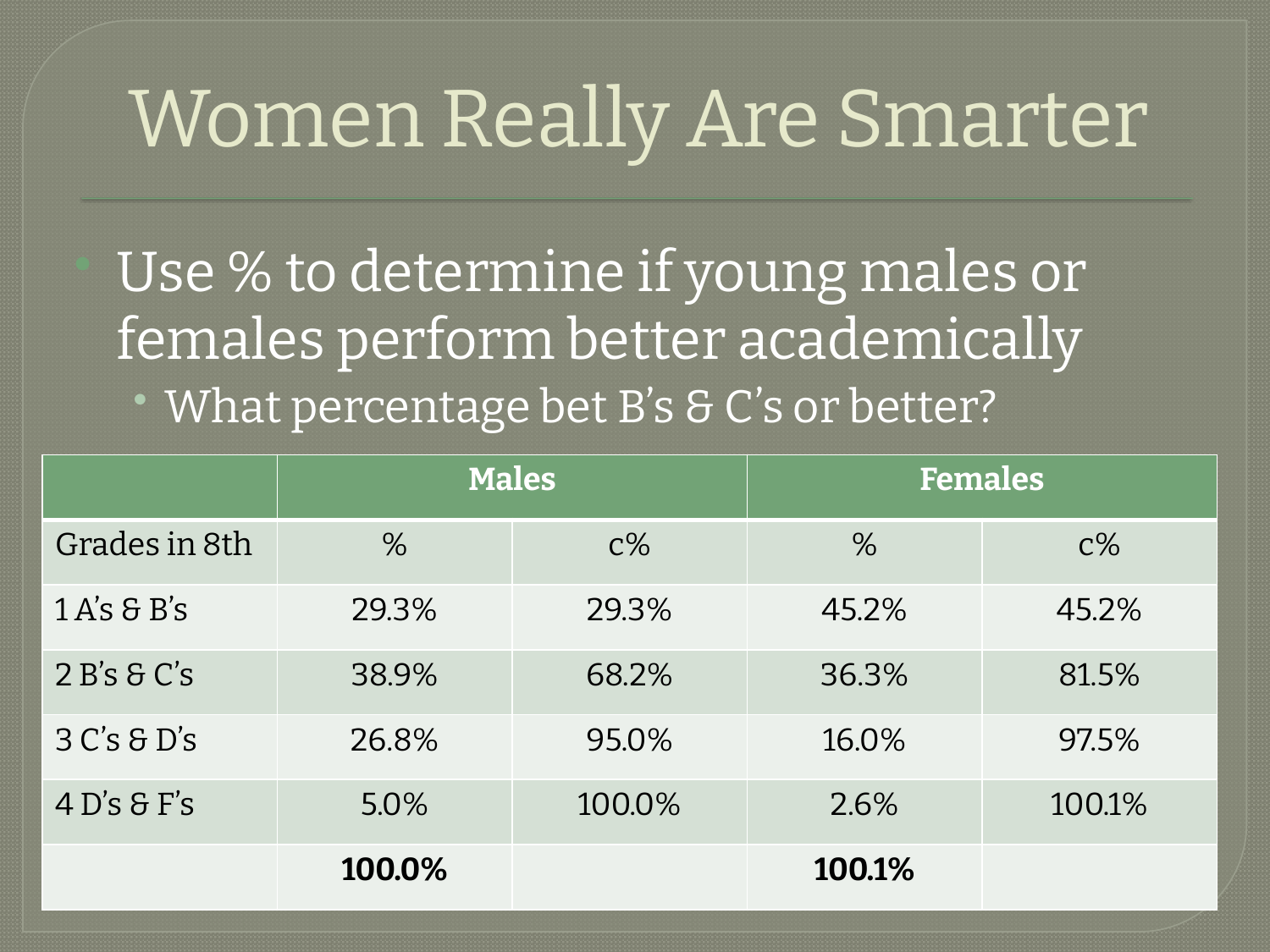

# Women Really Are Smarter
Use % to determine if young males or females perform better academically
What percentage bet B’s & C’s or better?

|  | Males |  | Females |  |
| --- | --- | --- | --- | --- |
| Grades in 8th | % | c% | % | c% |
| 1 A’s & B’s | 29.3% | 29.3% | 45.2% | 45.2% |
| 2 B’s & C’s | 38.9% | 68.2% | 36.3% | 81.5% |
| 3 C’s & D’s | 26.8% | 95.0% | 16.0% | 97.5% |
| 4 D’s & F’s | 5.0% | 100.0% | 2.6% | 100.1% |
|  | 100.0% |  | 100.1% |  |